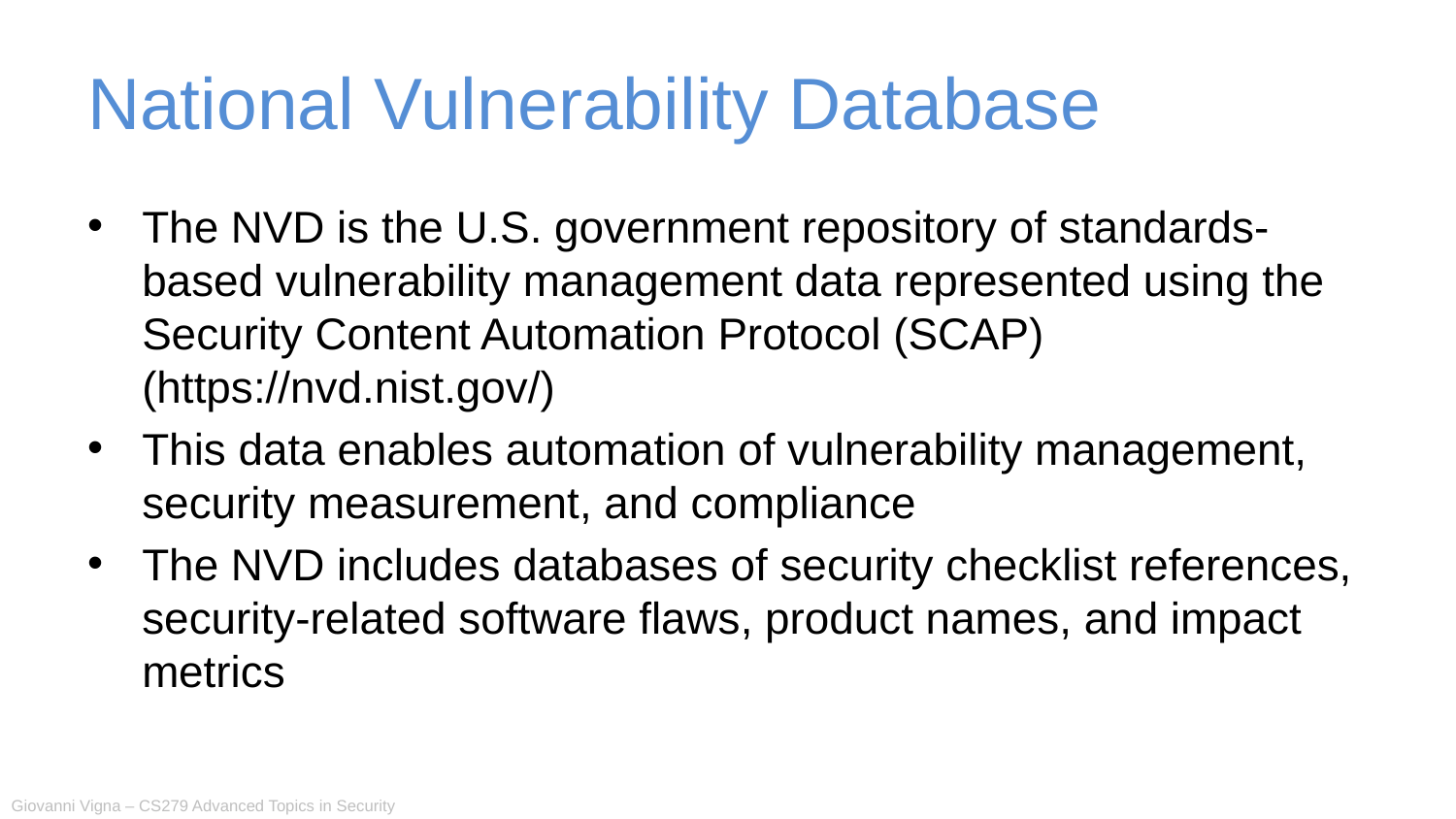

# National Vulnerability Database
The NVD is the U.S. government repository of standards-based vulnerability management data represented using the Security Content Automation Protocol (SCAP) (https://nvd.nist.gov/)
This data enables automation of vulnerability management, security measurement, and compliance
The NVD includes databases of security checklist references, security-related software flaws, product names, and impact metrics